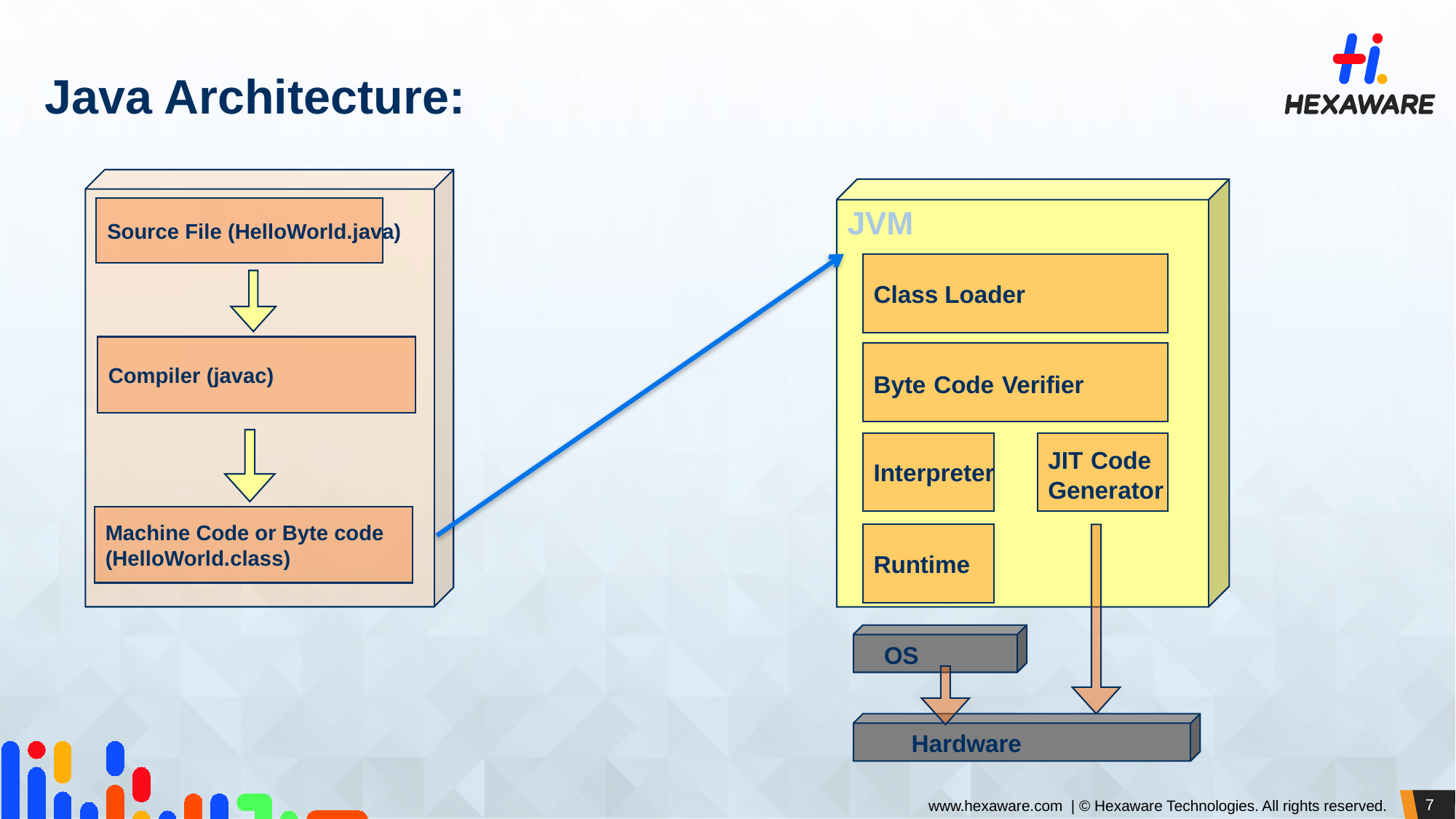

# Java Architecture:

JVM

Class Loader
Byte Code Verifier
Interpreter
JIT Code
Generator
Runtime

Source File (HelloWorld.java)

Compiler (javac)

Machine Code or Byte code
(HelloWorld.class)

OS

Hardware